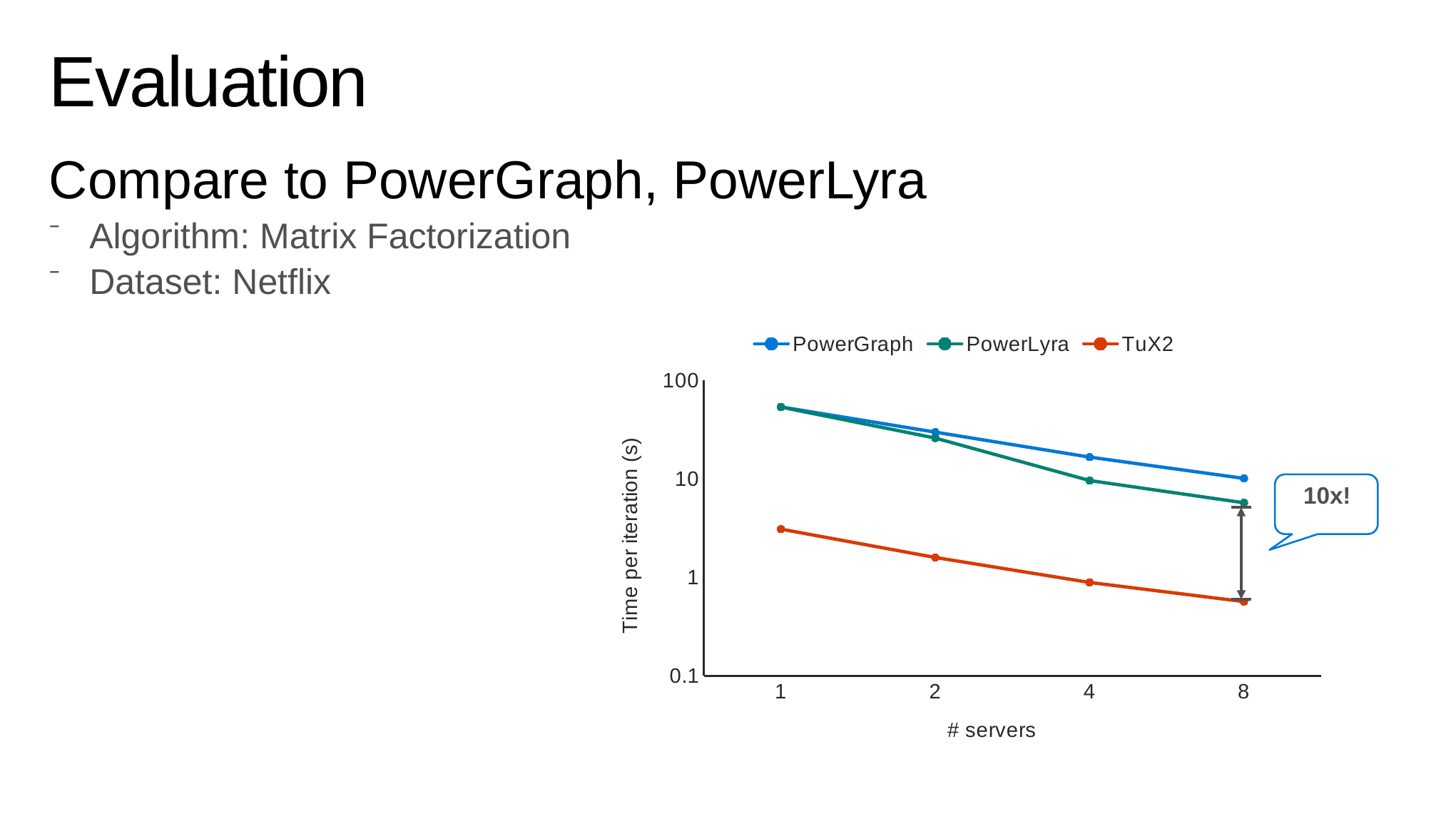

# Evaluation
Compare to PowerGraph, PowerLyra
Algorithm: Matrix Factorization
Dataset: Netflix

### Chart

| Category | PowerGraph | PowerLyra | TuX2 |
|---|---|---|---|
| 1 | 53.7786 | 53.5248 | 3.08413 |
| 2 | 29.7942 | 25.9442 | 1.58794 |
| 4 | 16.6251 | 9.61104 | 0.885622 |
| 8 | 10.1001 | 5.71008 | 0.566281 |
10x!